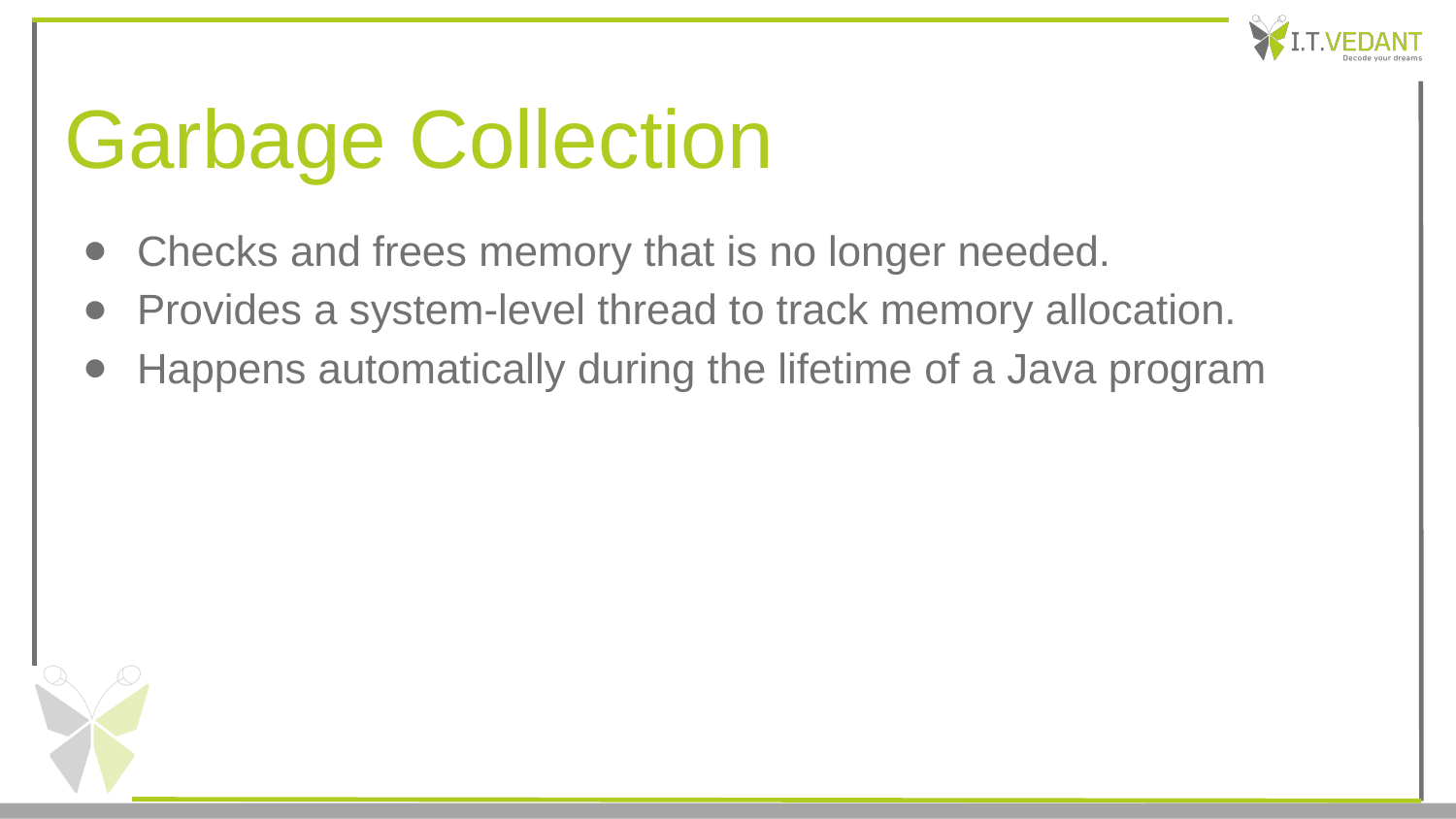

# Garbage Collection
Checks and frees memory that is no longer needed.
Provides a system-level thread to track memory allocation.
Happens automatically during the lifetime of a Java program